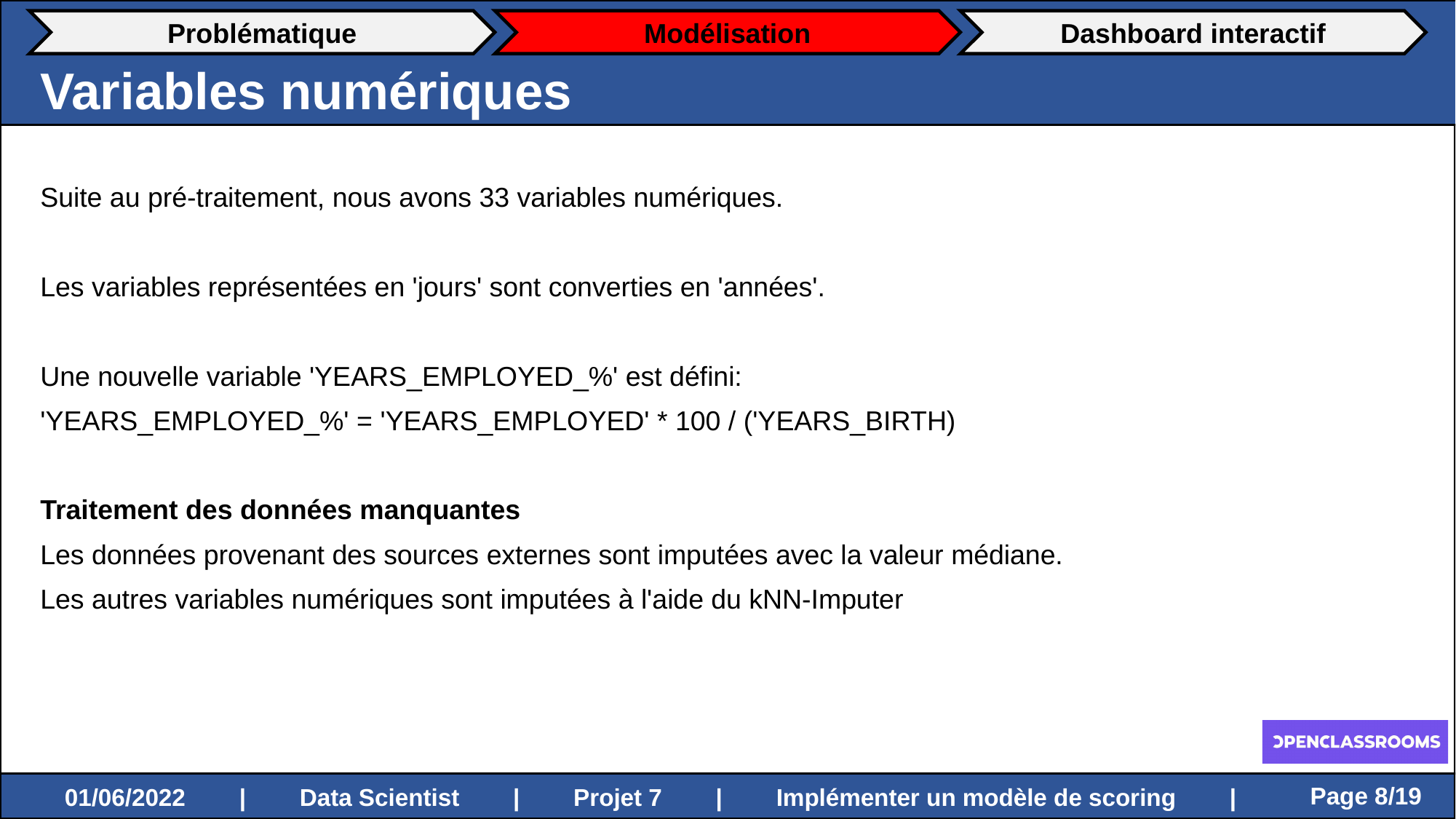

Problématique
Modélisation
Dashboard interactif
Variables numériques
Suite au pré-traitement, nous avons 33 variables numériques.

Les variables représentées en 'jours' sont converties en 'années'.

Une nouvelle variable 'YEARS_EMPLOYED_%' est défini:
'YEARS_EMPLOYED_%' = 'YEARS_EMPLOYED' * 100 / ('YEARS_BIRTH)

Traitement des données manquantes
Les données provenant des sources externes sont imputées avec la valeur médiane.
Les autres variables numériques sont imputées à l'aide du kNN-Imputer
     Page 8/19